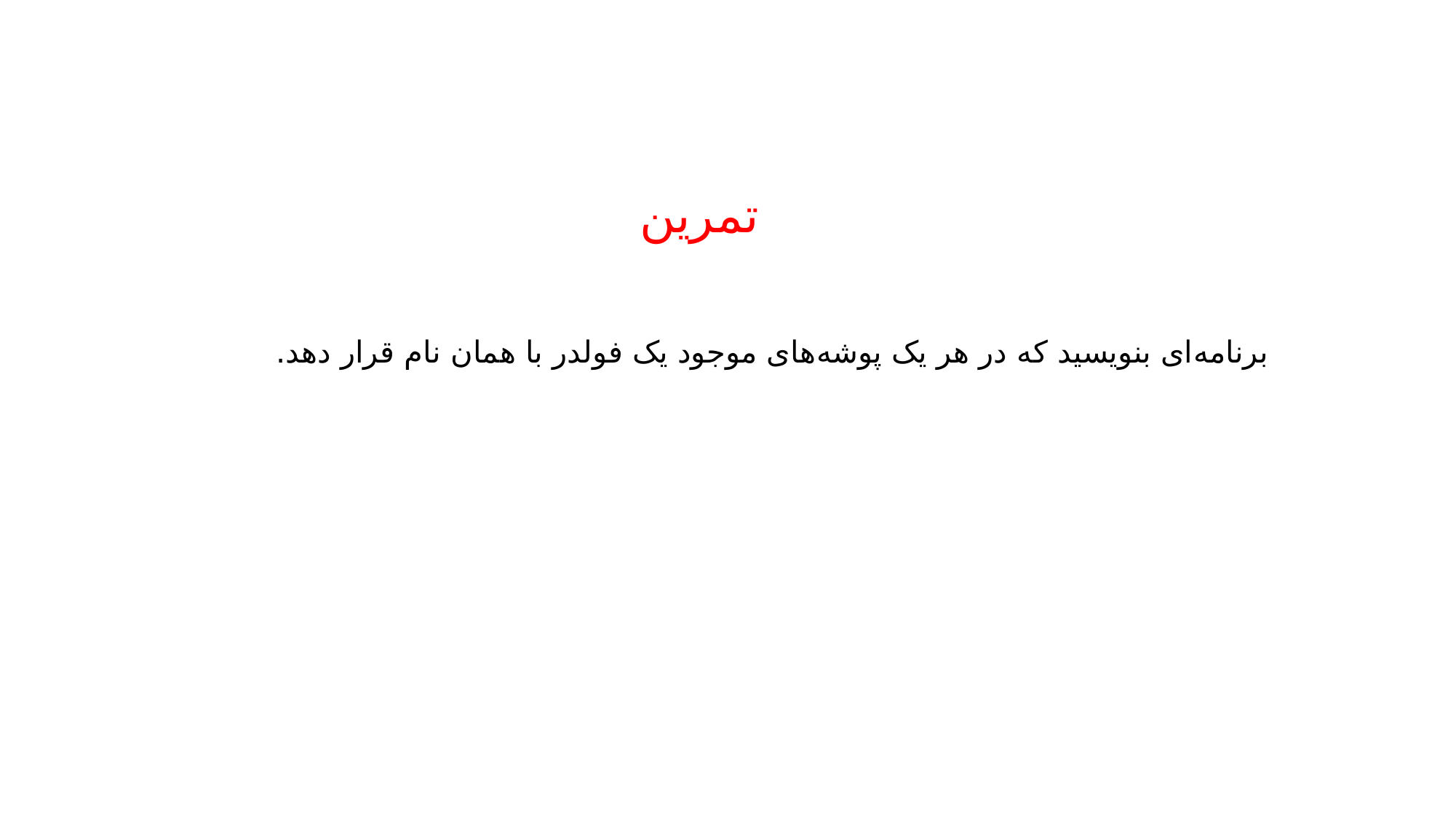

تمرین
برنامه‌ای بنویسید که در هر یک پوشه‌های موجود یک فولدر با همان نام قرار دهد.